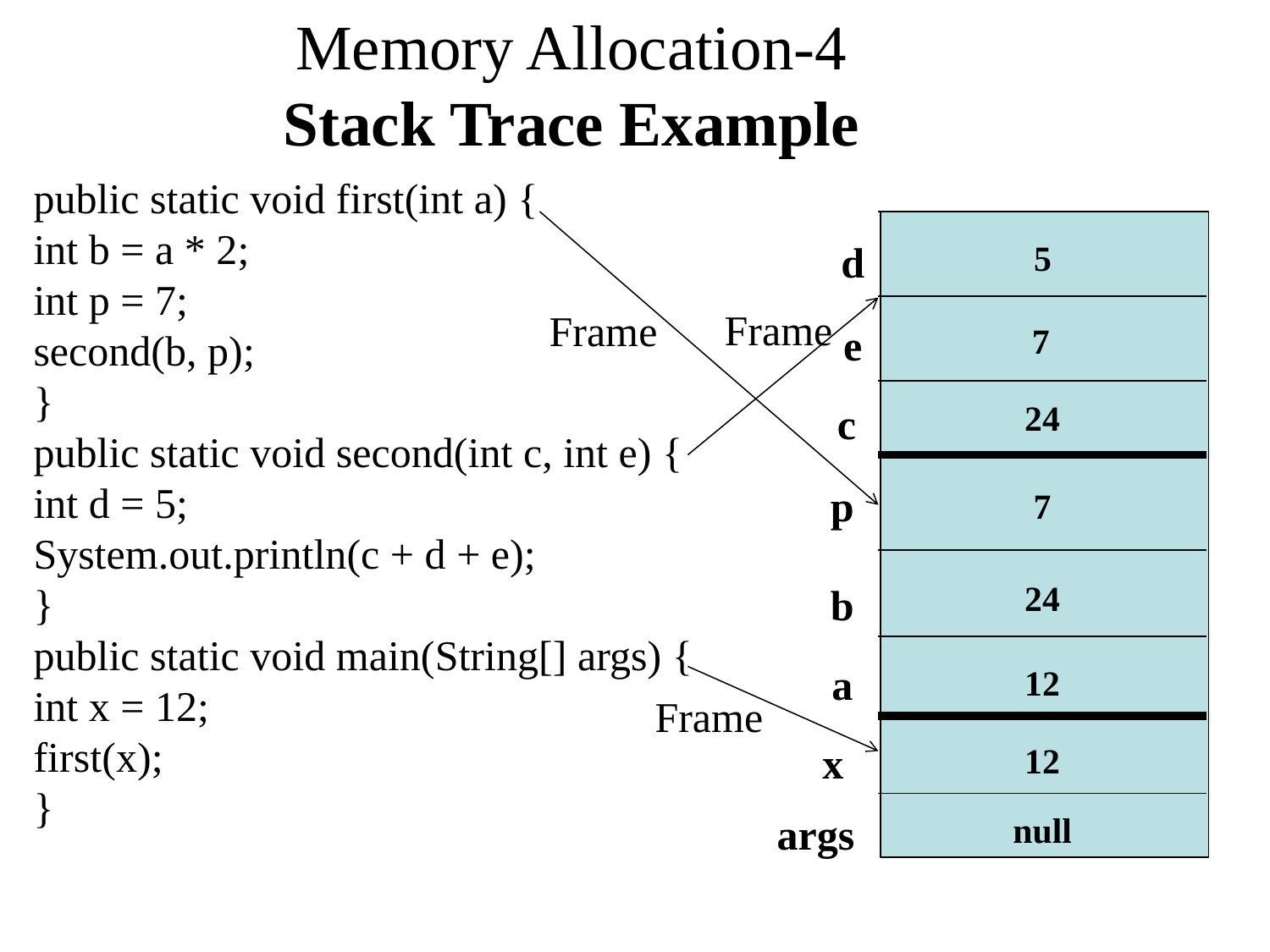

Memory Allocation-4
Stack Trace Example
public static void first(int a) {
int b = a * 2;
int p = 7;
second(b, p);
}
public static void second(int c, int e) {
int d = 5;
System.out.println(c + d + e);
}
public static void main(String[] args) {
int x = 12;
first(x);
}

d
5
Frame
Frame
e
7
24
c
p
7
24
b
a
12
Frame
x
12
args
null